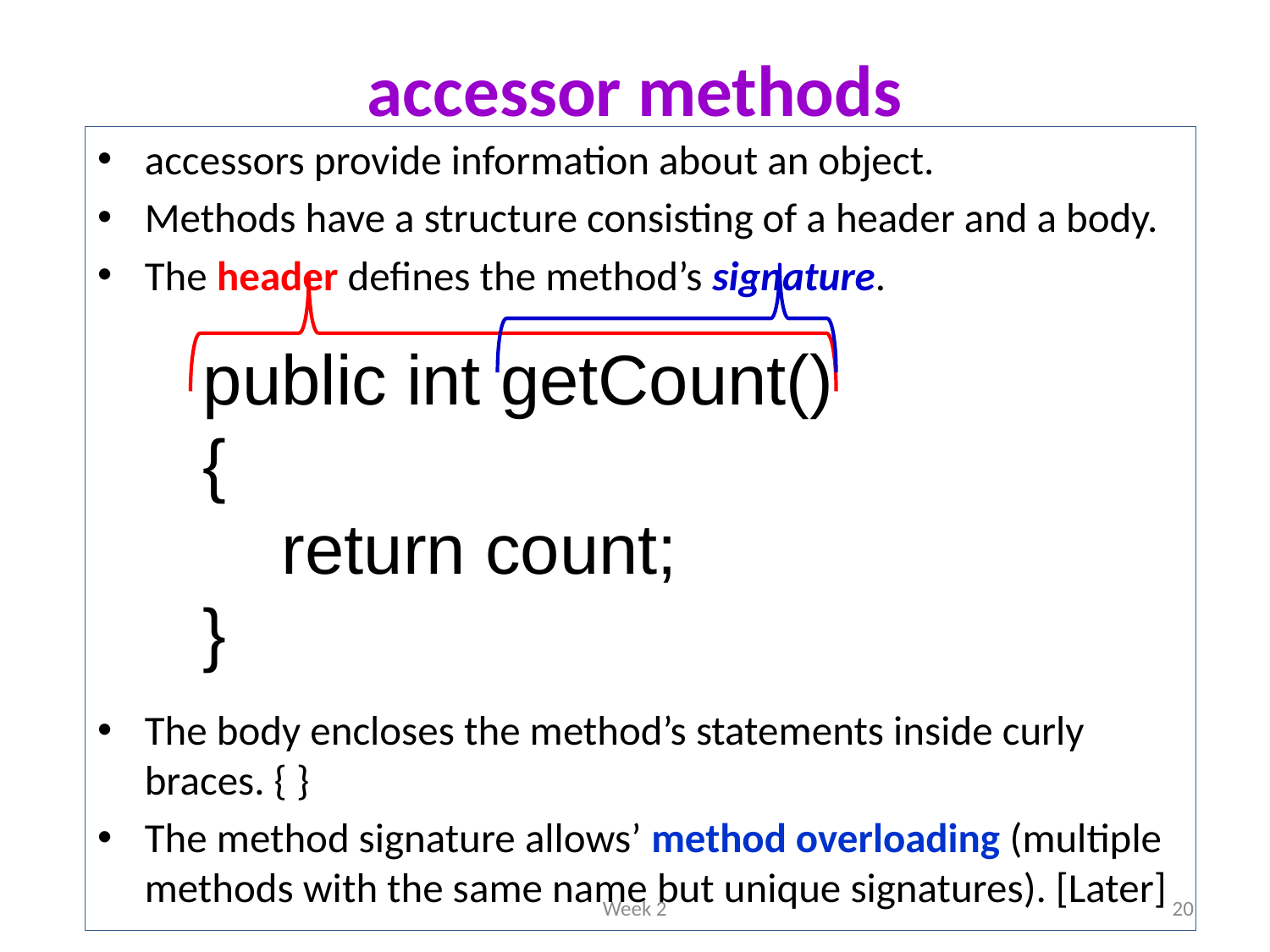

# accessor methods
accessors provide information about an object.
Methods have a structure consisting of a header and a body.
The header defines the method’s signature.
The body encloses the method’s statements inside curly braces. { }
The method signature allows’ method overloading (multiple methods with the same name but unique signatures). [Later]

public int getCount()
{
    return count;
}

Week 2
20